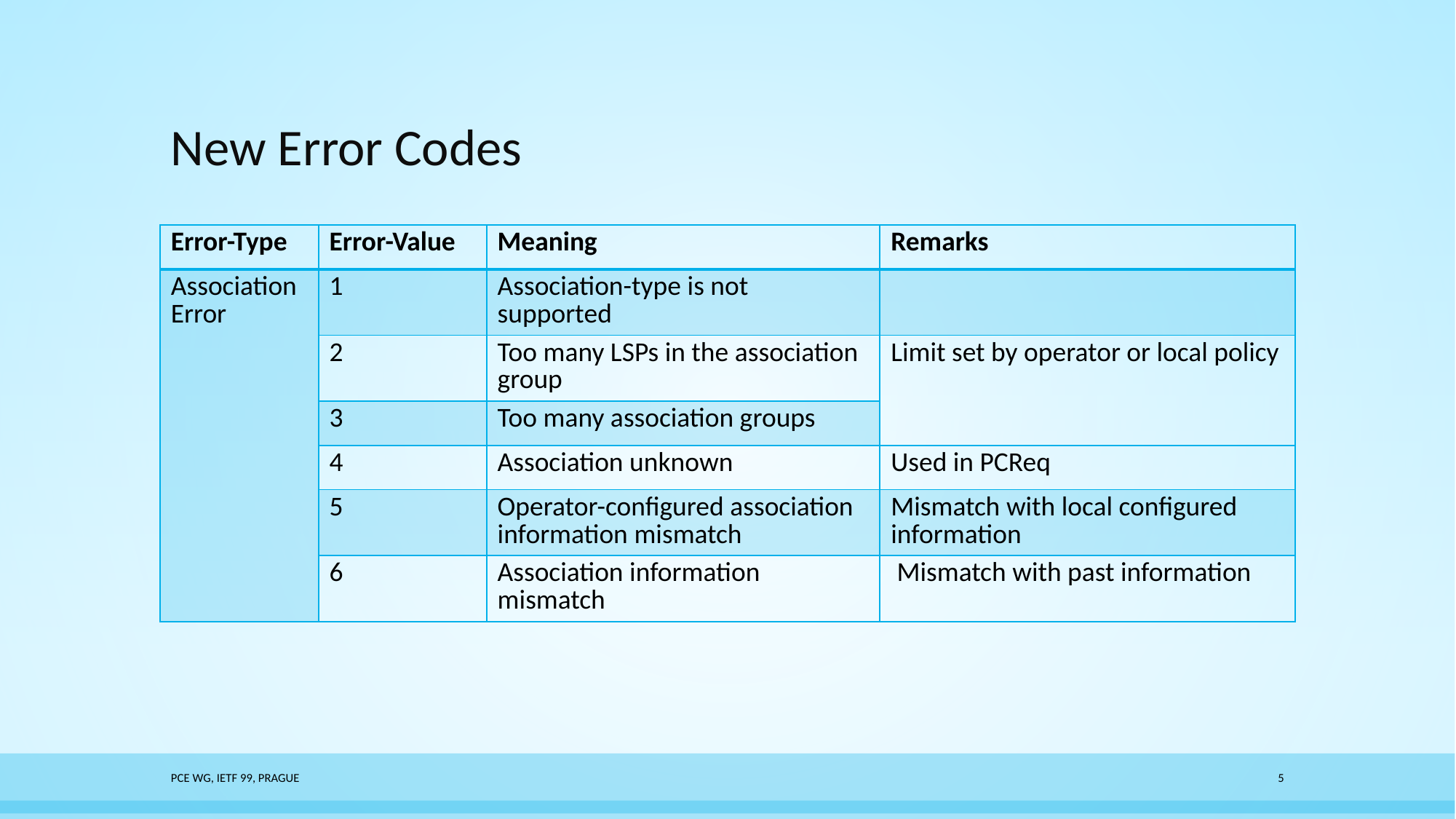

# New Error Codes
| Error-Type | Error-Value | Meaning | Remarks |
| --- | --- | --- | --- |
| Association Error | 1 | Association-type is not supported |  |
|  | 2 | Too many LSPs in the association group | Limit set by operator or local policy |
|  | 3 | Too many association groups |  |
|  | 4 | Association unknown | Used in PCReq |
|  | 5 | Operator-configured association information mismatch | Mismatch with local configured information |
|  | 6 | Association information mismatch | Mismatch with past information |
PCE WG, IETF 99, Prague
5